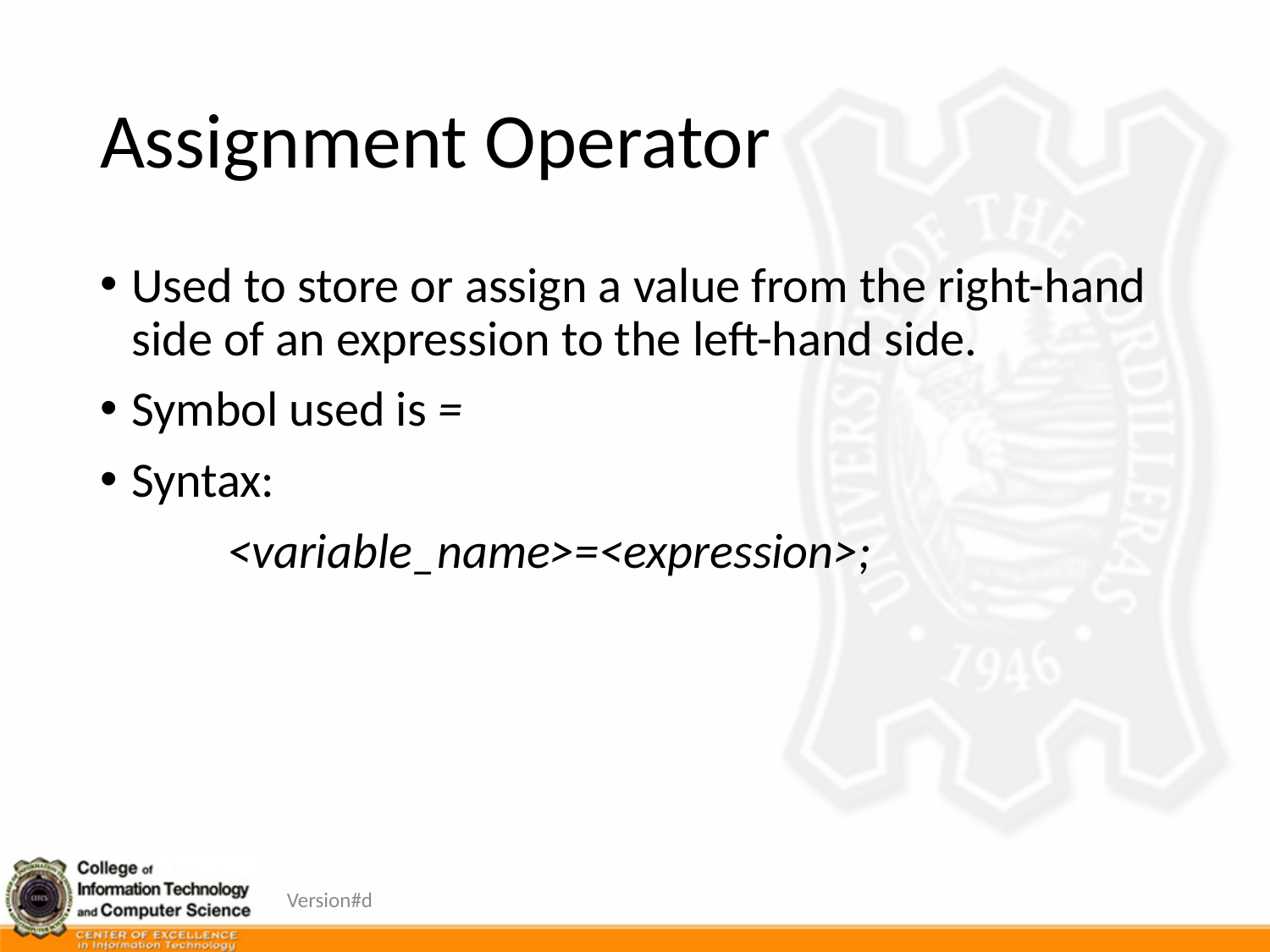

# Assignment Operator
Used to store or assign a value from the right-hand side of an expression to the left-hand side.
Symbol used is =
Syntax:
	<variable_name>=<expression>;
Version#d